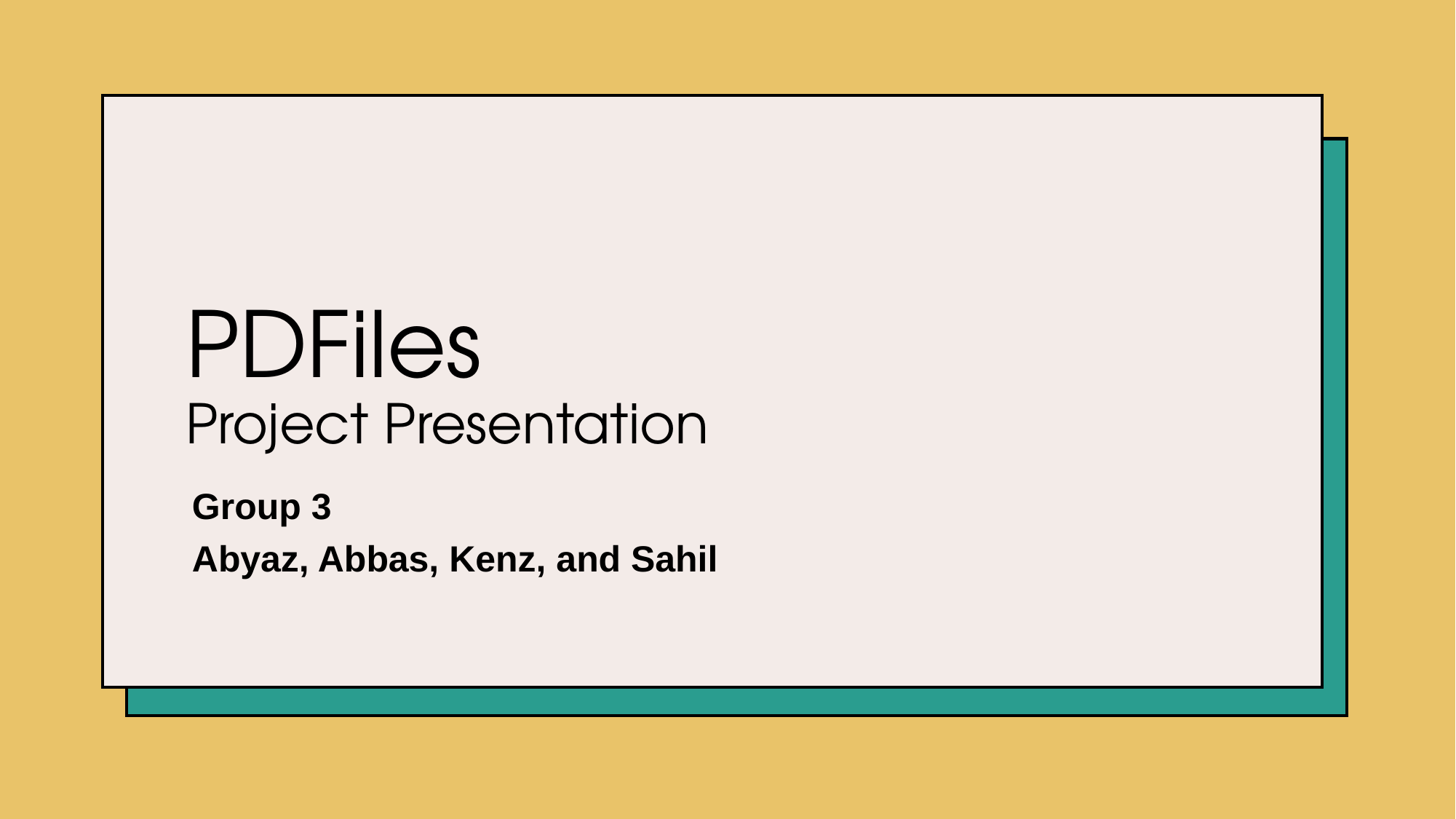

# PDFiles Project Presentation
Group 3
Abyaz, Abbas, Kenz, and Sahil